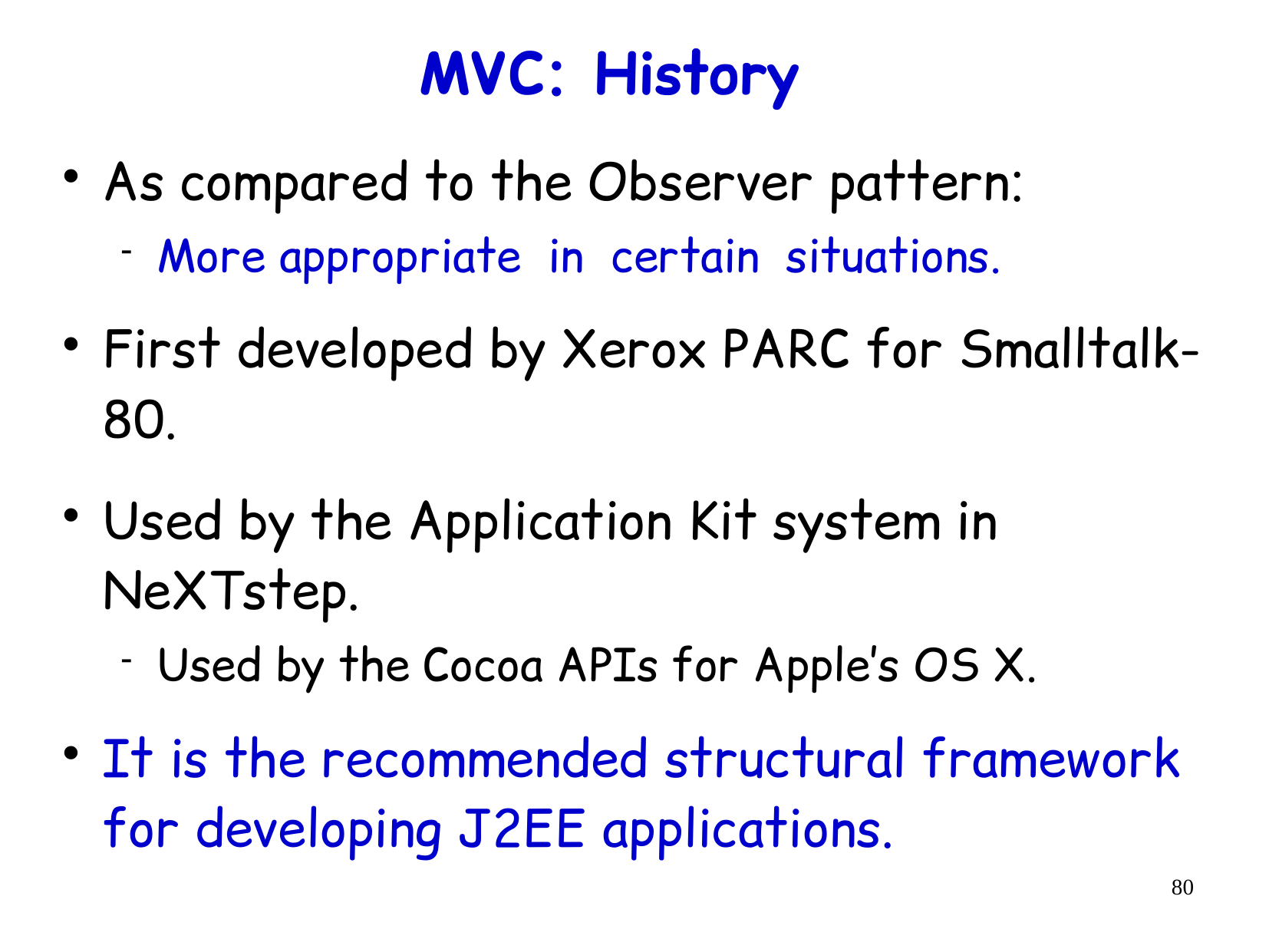

MVC: History
As compared to the Observer pattern:
More appropriate  in  certain  situations.
First developed by Xerox PARC for Smalltalk-80.
Used by the Application Kit system in NeXTstep.
Used by the Cocoa APIs for Apple’s OS X.
It is the recommended structural framework  for developing J2EE applications.